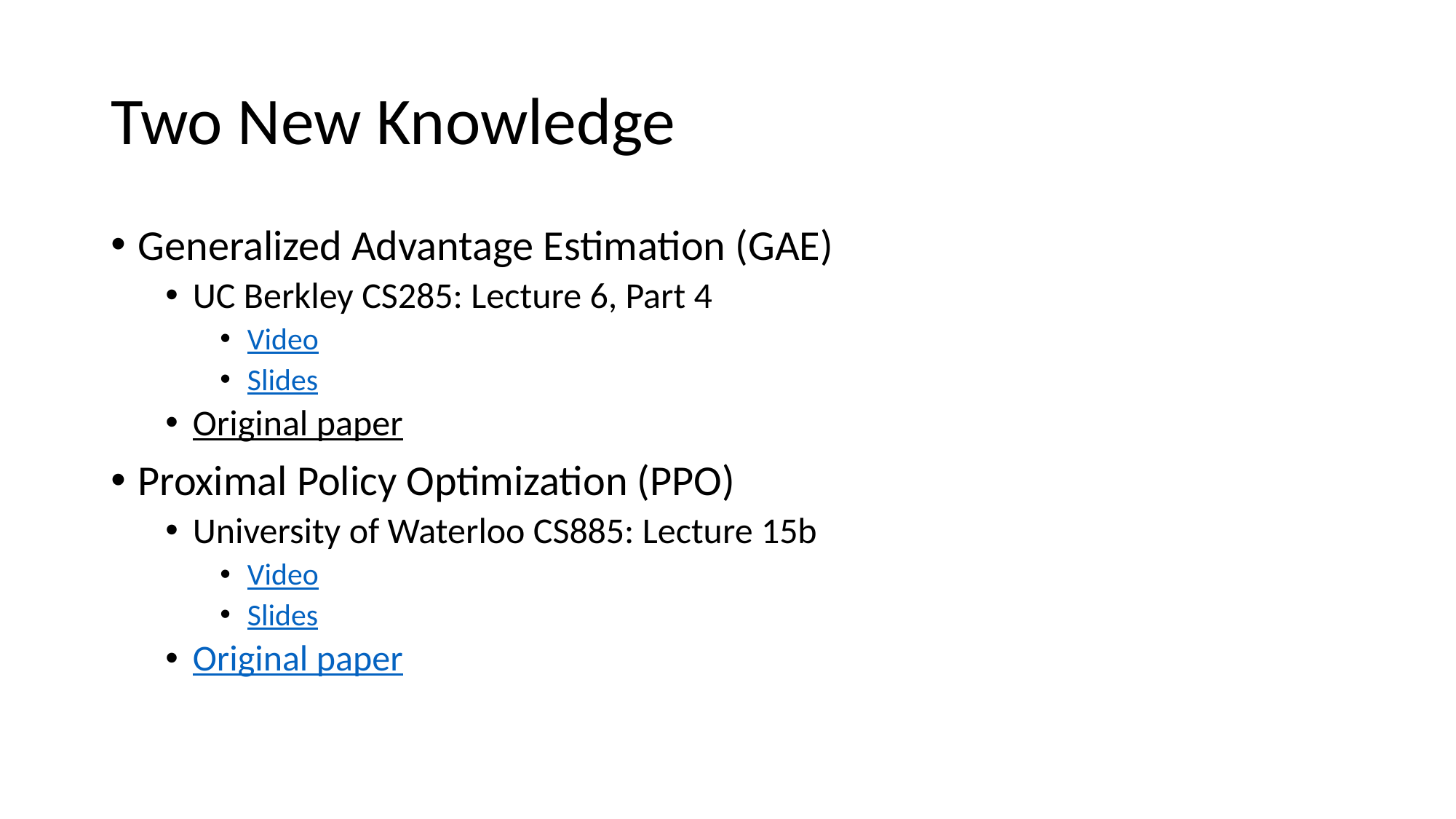

# Two New Knowledge
Generalized Advantage Estimation (GAE)
UC Berkley CS285: Lecture 6, Part 4
Video
Slides
Original paper
Proximal Policy Optimization (PPO)
University of Waterloo CS885: Lecture 15b
Video
Slides
Original paper